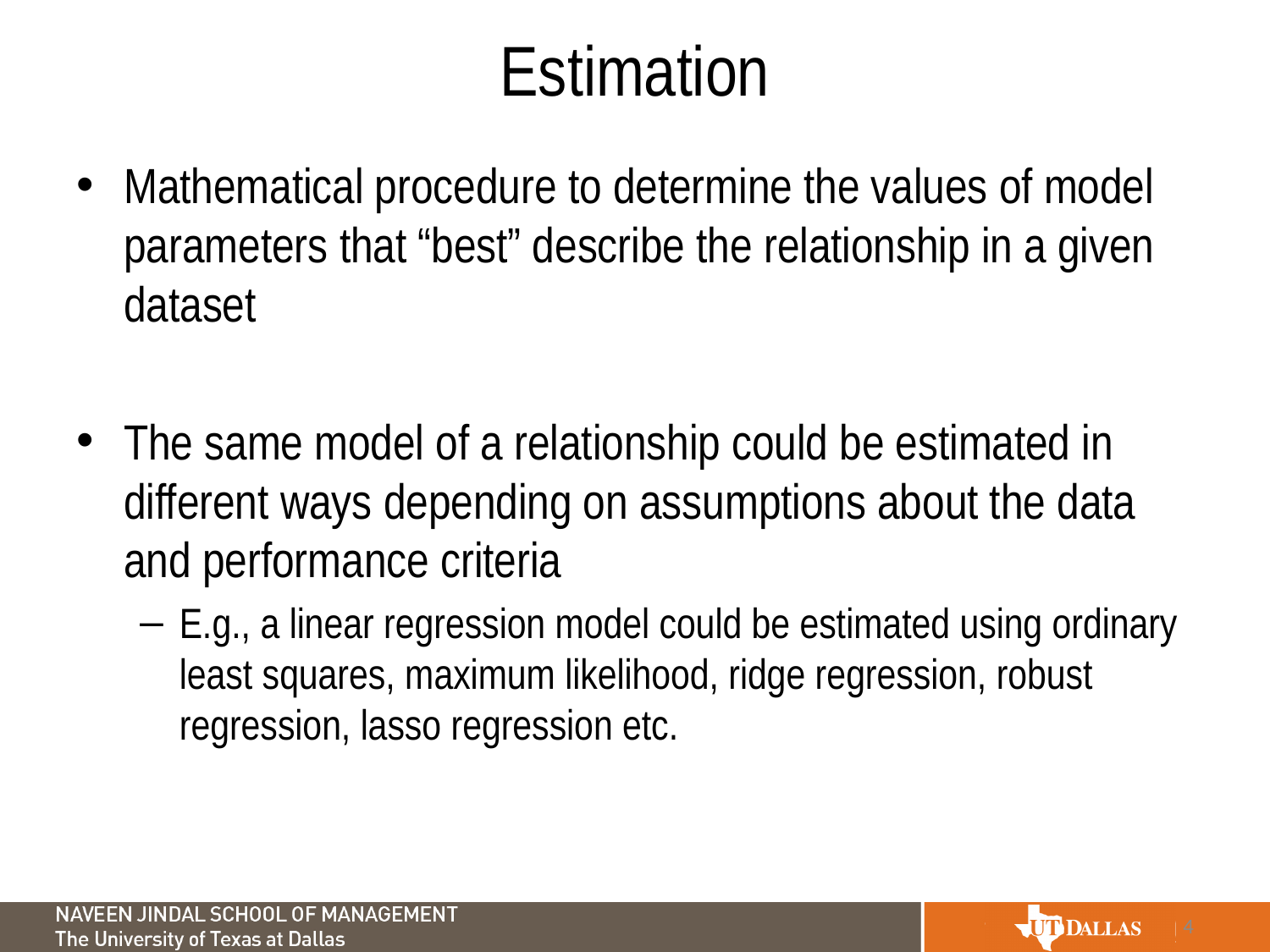

# Estimation
Mathematical procedure to determine the values of model parameters that “best” describe the relationship in a given dataset

The same model of a relationship could be estimated in different ways depending on assumptions about the data and performance criteria
E.g., a linear regression model could be estimated using ordinary least squares, maximum likelihood, ridge regression, robust regression, lasso regression etc.
4